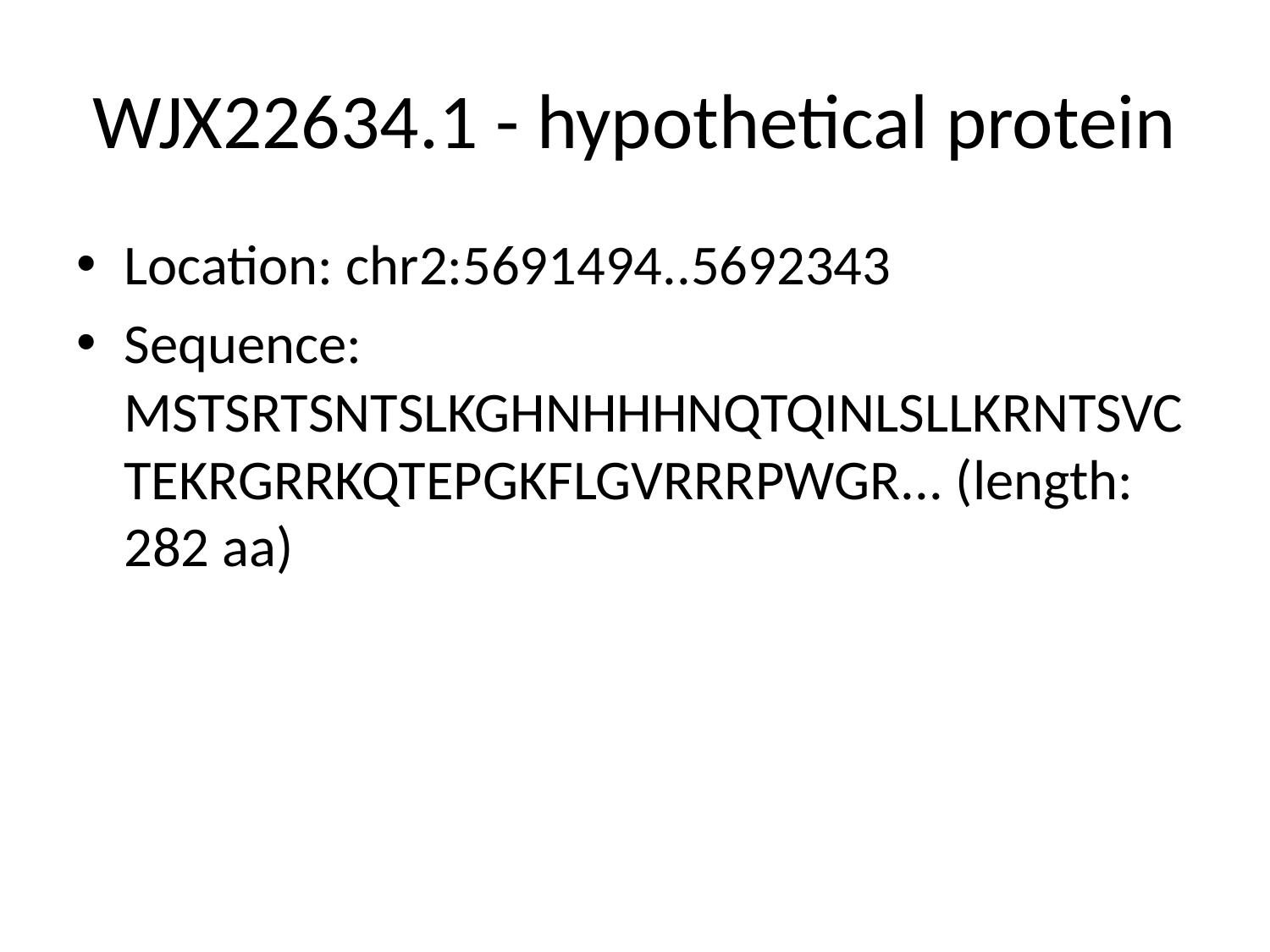

# WJX22634.1 - hypothetical protein
Location: chr2:5691494..5692343
Sequence: MSTSRTSNTSLKGHNHHHNQTQINLSLLKRNTSVCTEKRGRRKQTEPGKFLGVRRRPWGR... (length: 282 aa)